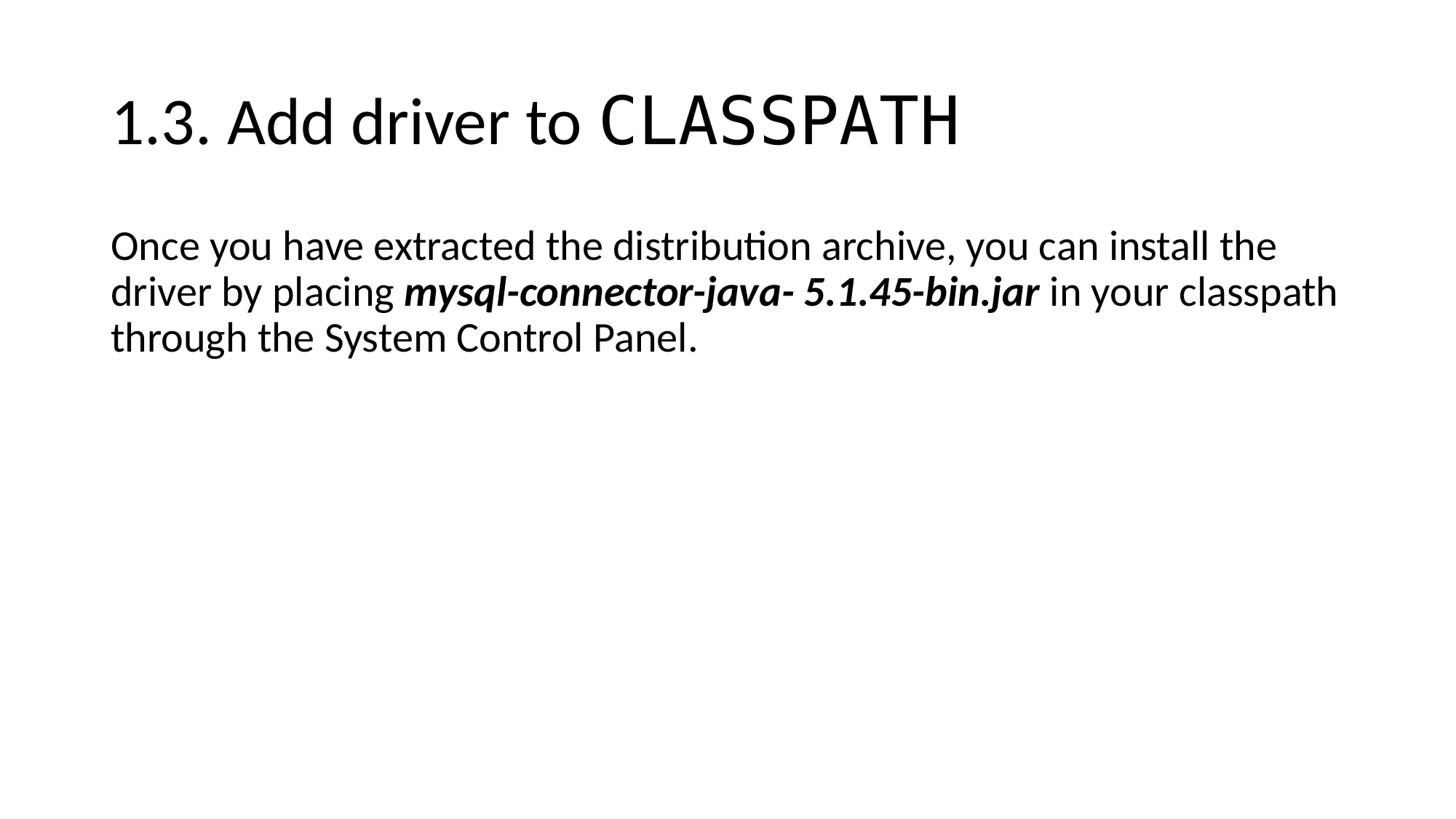

# 1.3. Add driver to CLASSPATH
Once you have extracted the distribution archive, you can install the driver by placing mysql-connector-java- 5.1.45-bin.jar in your classpath through the System Control Panel.